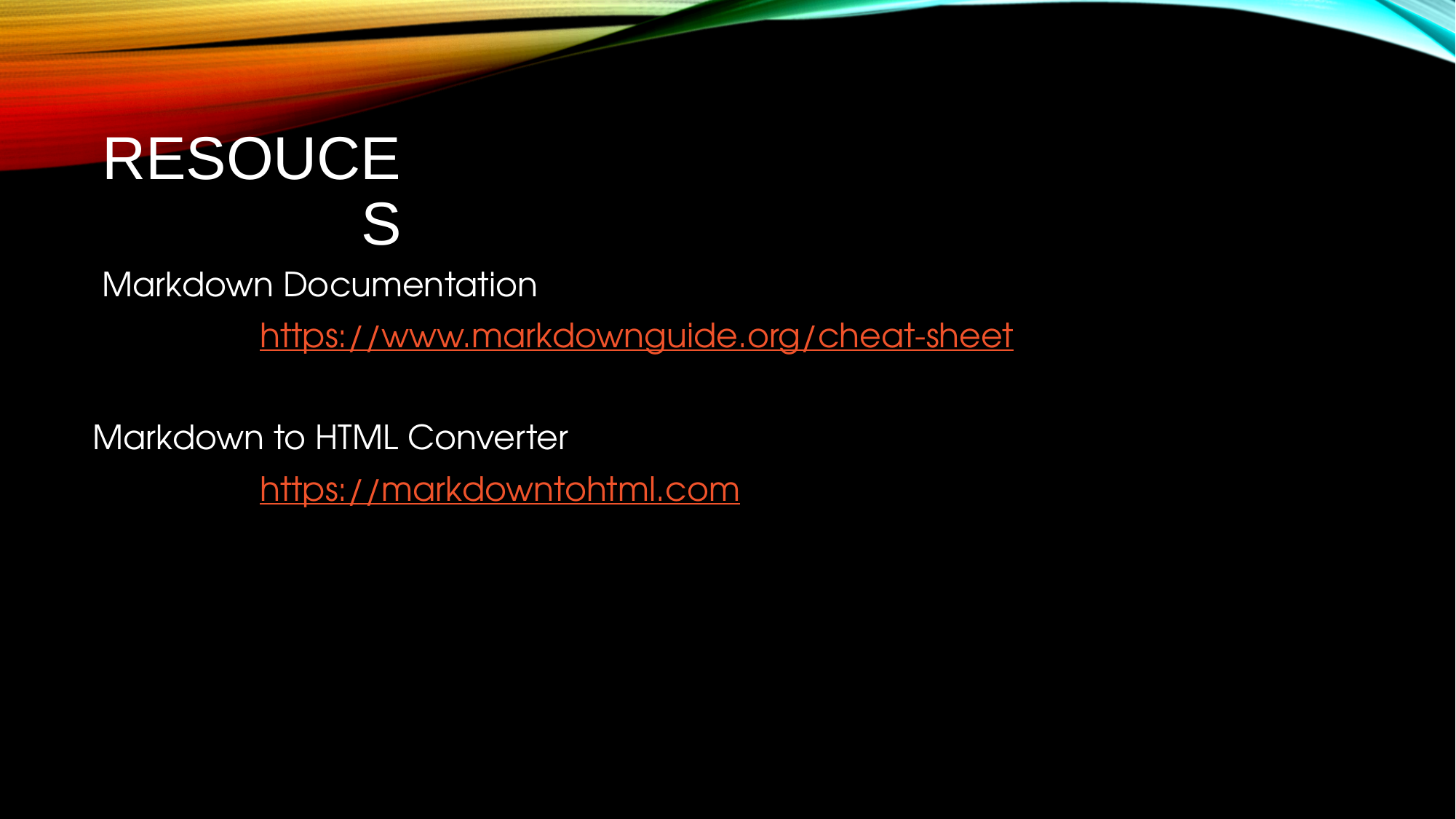

# Resouces
 Markdown Documentation
                  https://www.markdownguide.org/cheat-sheet

Markdown to HTML Converter
                  https://markdowntohtml.com